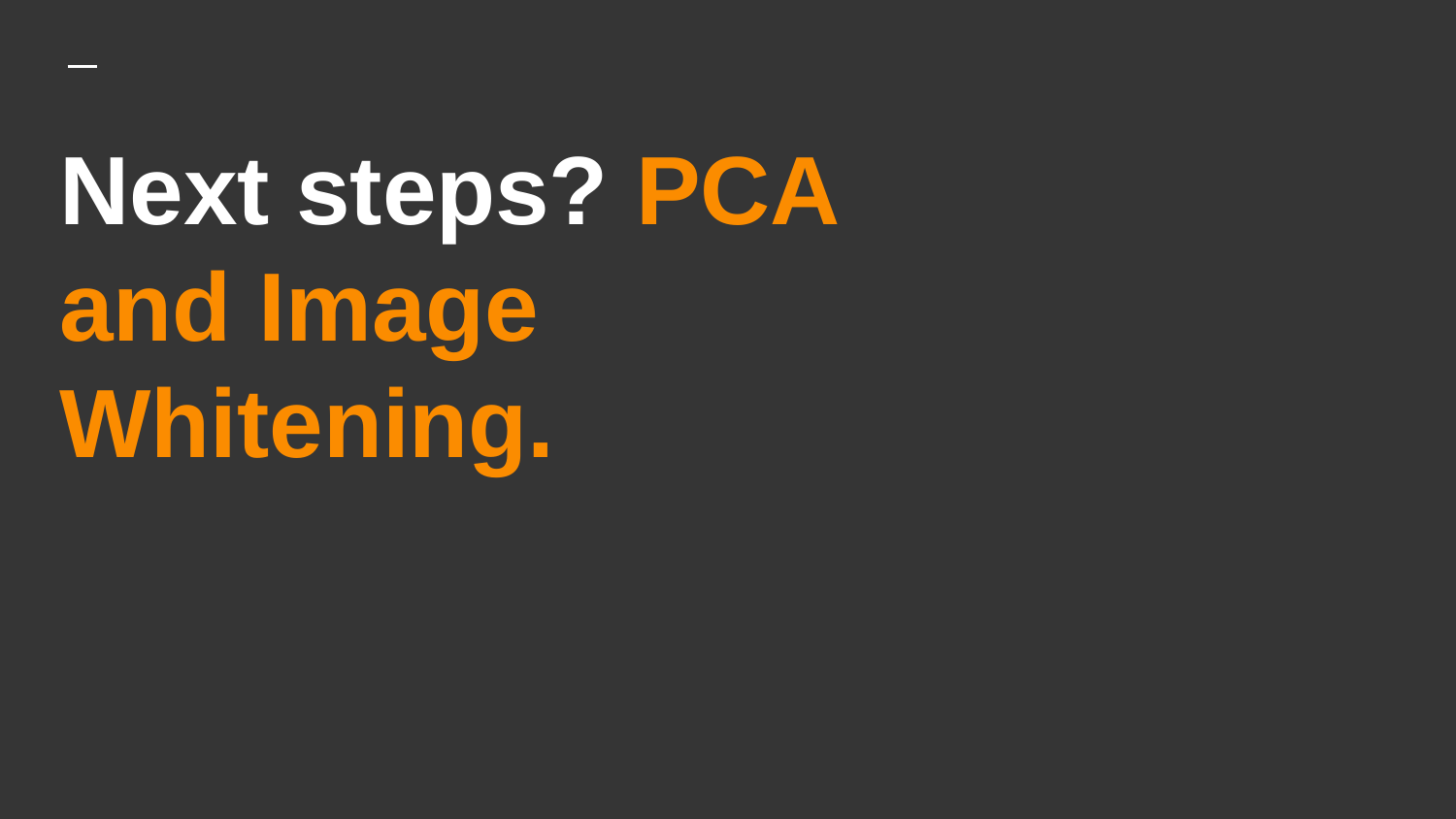

# Next steps? PCA and Image Whitening.